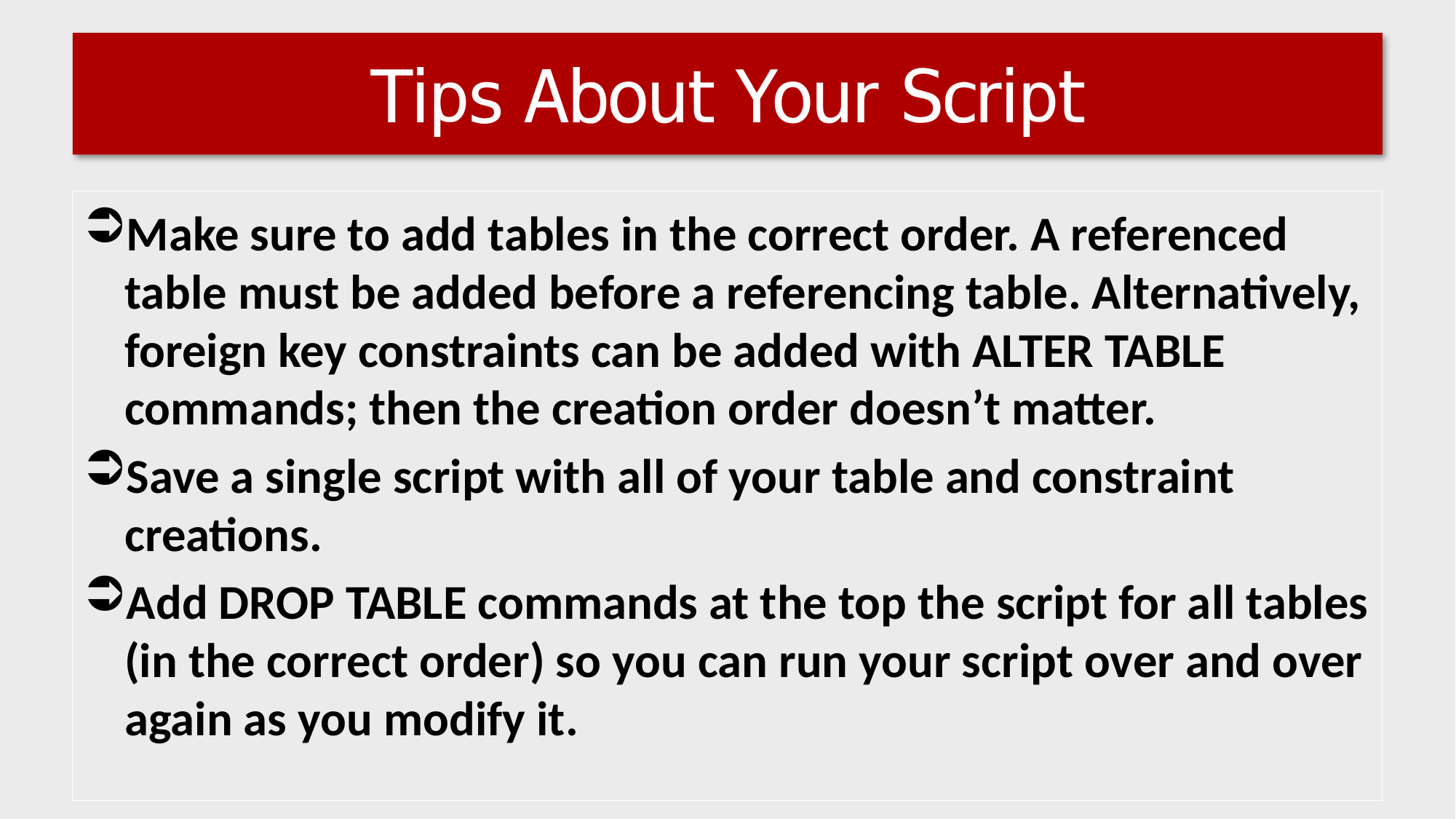

# Tips About Your Script
Make sure to add tables in the correct order. A referenced table must be added before a referencing table. Alternatively, foreign key constraints can be added with ALTER TABLE commands; then the creation order doesn’t matter.
Save a single script with all of your table and constraint creations.
Add DROP TABLE commands at the top the script for all tables (in the correct order) so you can run your script over and over again as you modify it.